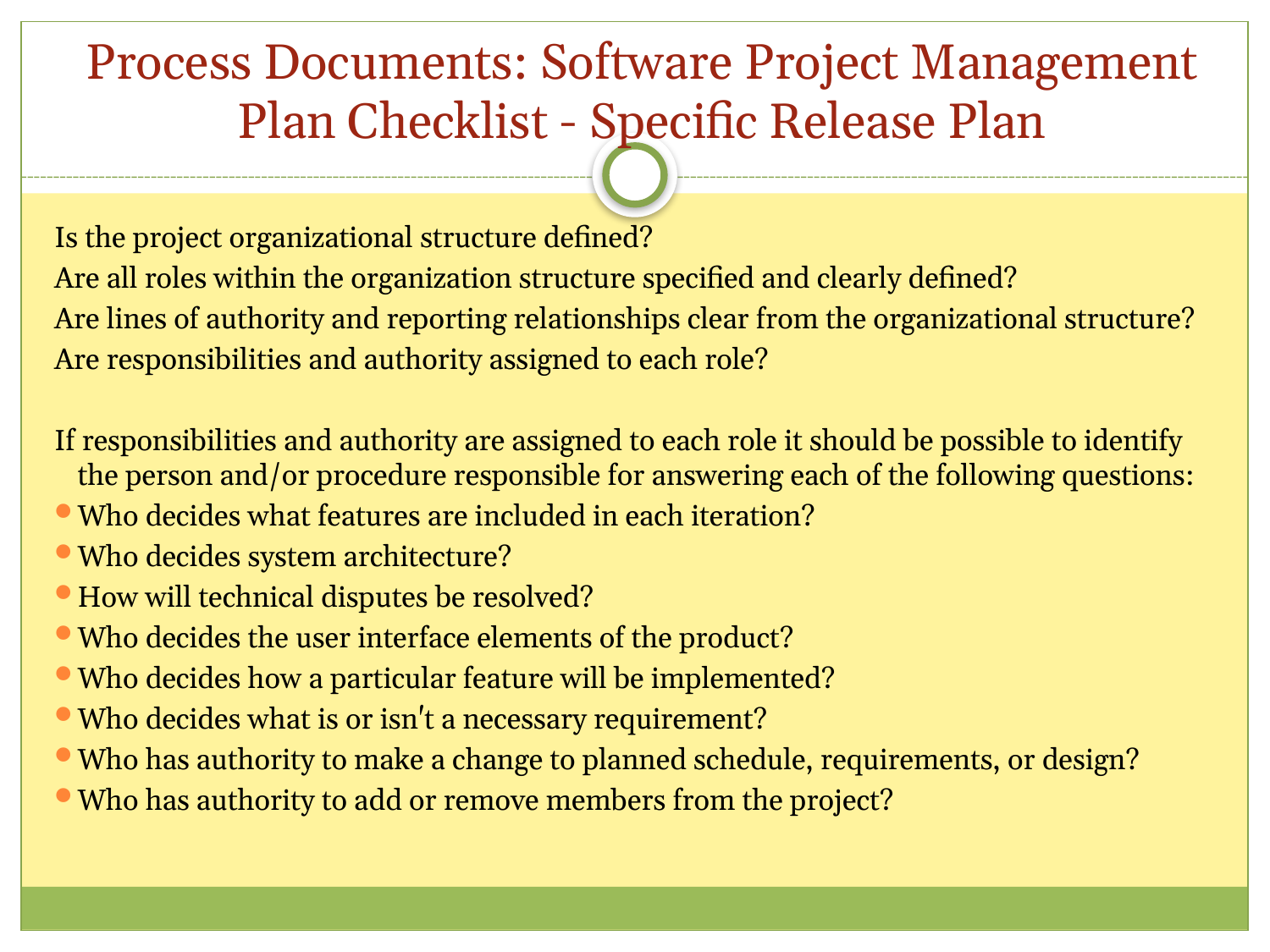

Process Documents: Software Project Management Plan Checklist - Specific Release Plan
Is the project organizational structure defined?
Are all roles within the organization structure specified and clearly defined?
Are lines of authority and reporting relationships clear from the organizational structure?
Are responsibilities and authority assigned to each role?

If responsibilities and authority are assigned to each role it should be possible to identify the person and/or procedure responsible for answering each of the following questions:
Who decides what features are included in each iteration?
Who decides system architecture?
How will technical disputes be resolved?
Who decides the user interface elements of the product?
Who decides how a particular feature will be implemented?
Who decides what is or isn't a necessary requirement?
Who has authority to make a change to planned schedule, requirements, or design?
Who has authority to add or remove members from the project?